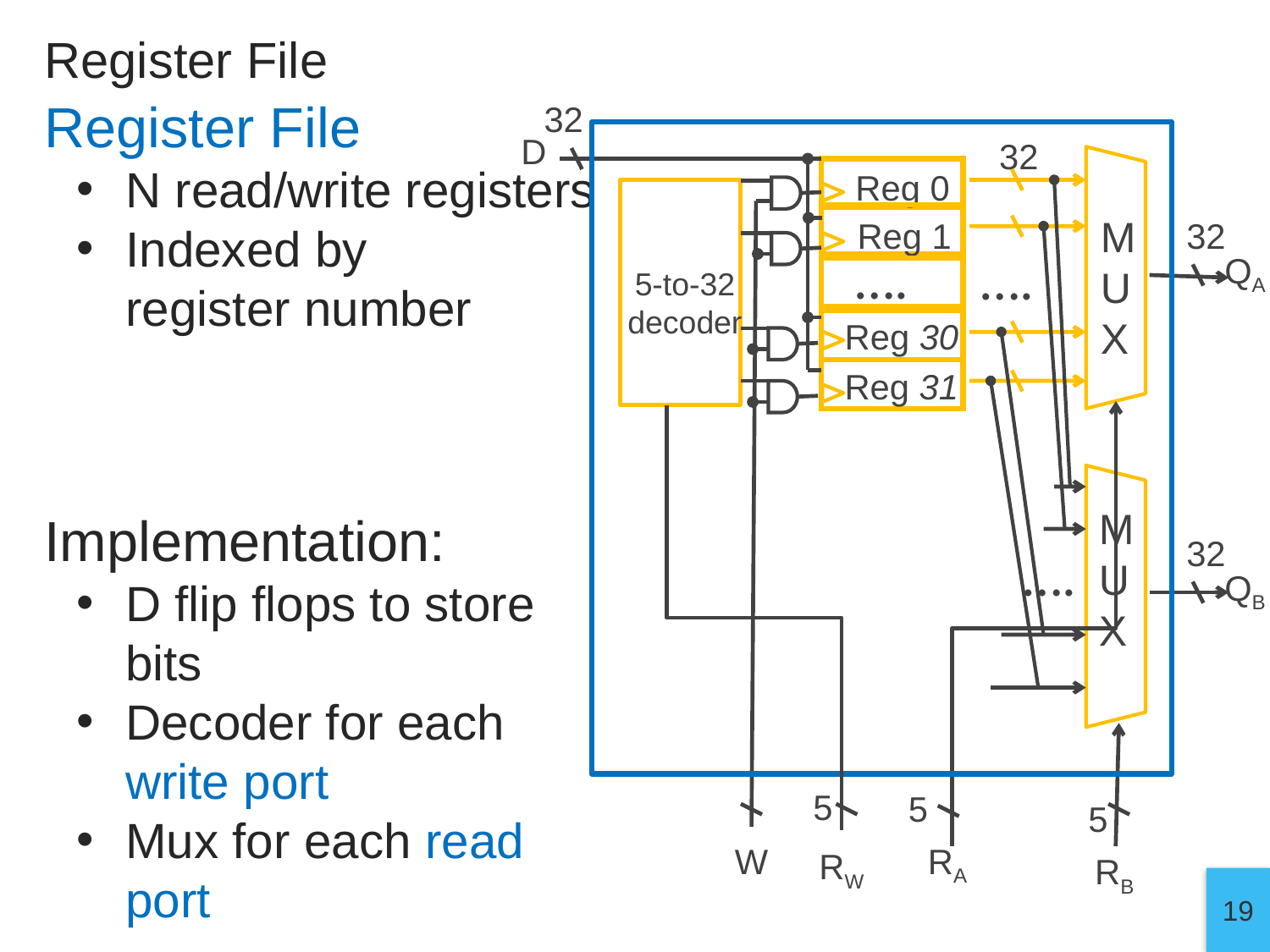

# Register File
Register File
N read/write registers
Indexed by
register number

Implementation:
D flip flops to store bits
Decoder for each write port
Mux for each read port

32
D
32

Reg 0

32
M
U
X

Reg 1

….

….
QA

5-to-32
decoder

Reg 30

Reg 31

M
U
X
32
….
QB

5
5

5

RA
W
RW
RB
19